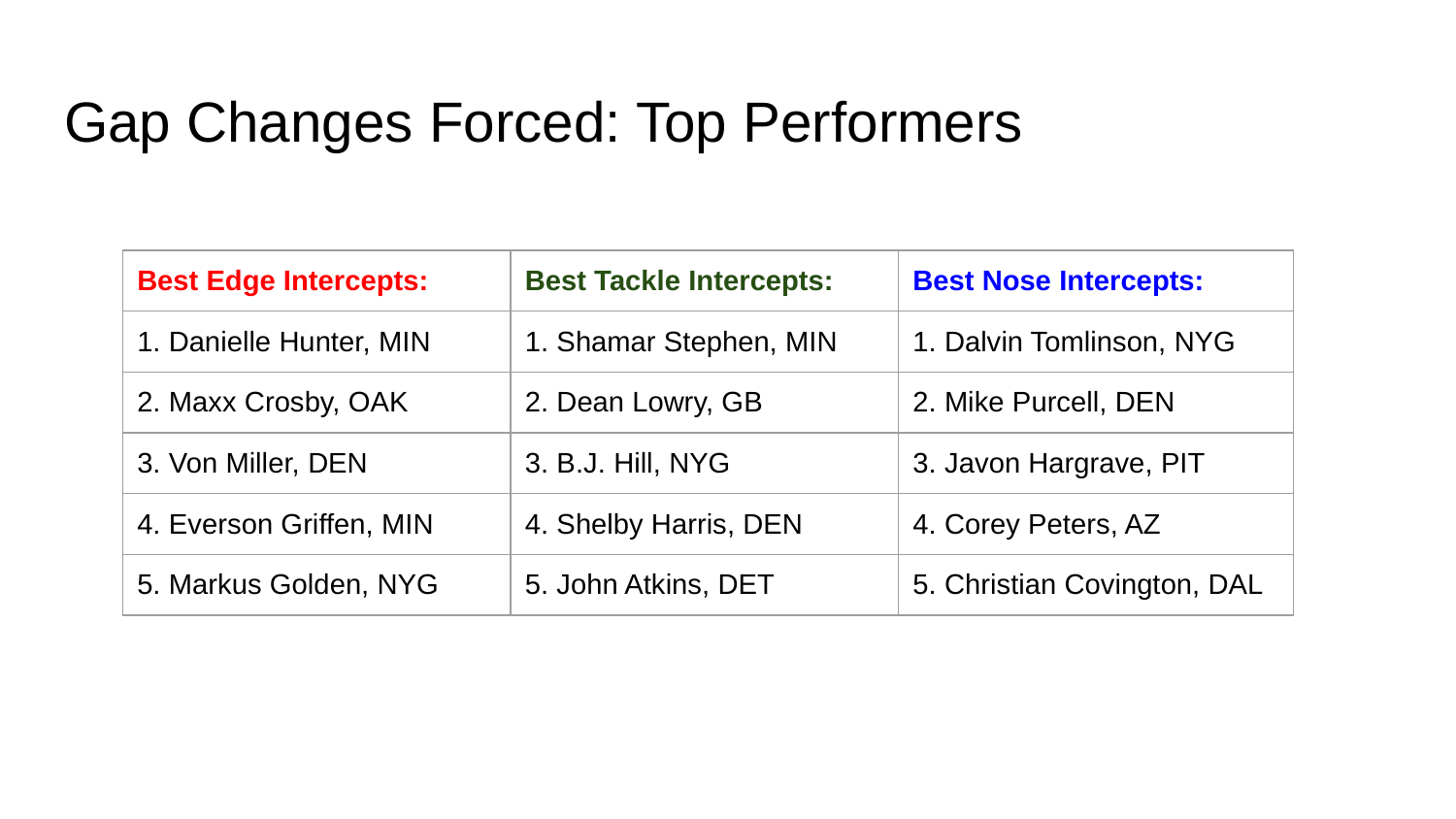

# Gap Changes Forced: Top Performers
| Best Edge Intercepts: | Best Tackle Intercepts: | Best Nose Intercepts: |
| --- | --- | --- |
| 1. Danielle Hunter, MIN | 1. Shamar Stephen, MIN | 1. Dalvin Tomlinson, NYG |
| 2. Maxx Crosby, OAK | 2. Dean Lowry, GB | 2. Mike Purcell, DEN |
| 3. Von Miller, DEN | 3. B.J. Hill, NYG | 3. Javon Hargrave, PIT |
| 4. Everson Griffen, MIN | 4. Shelby Harris, DEN | 4. Corey Peters, AZ |
| 5. Markus Golden, NYG | 5. John Atkins, DET | 5. Christian Covington, DAL |